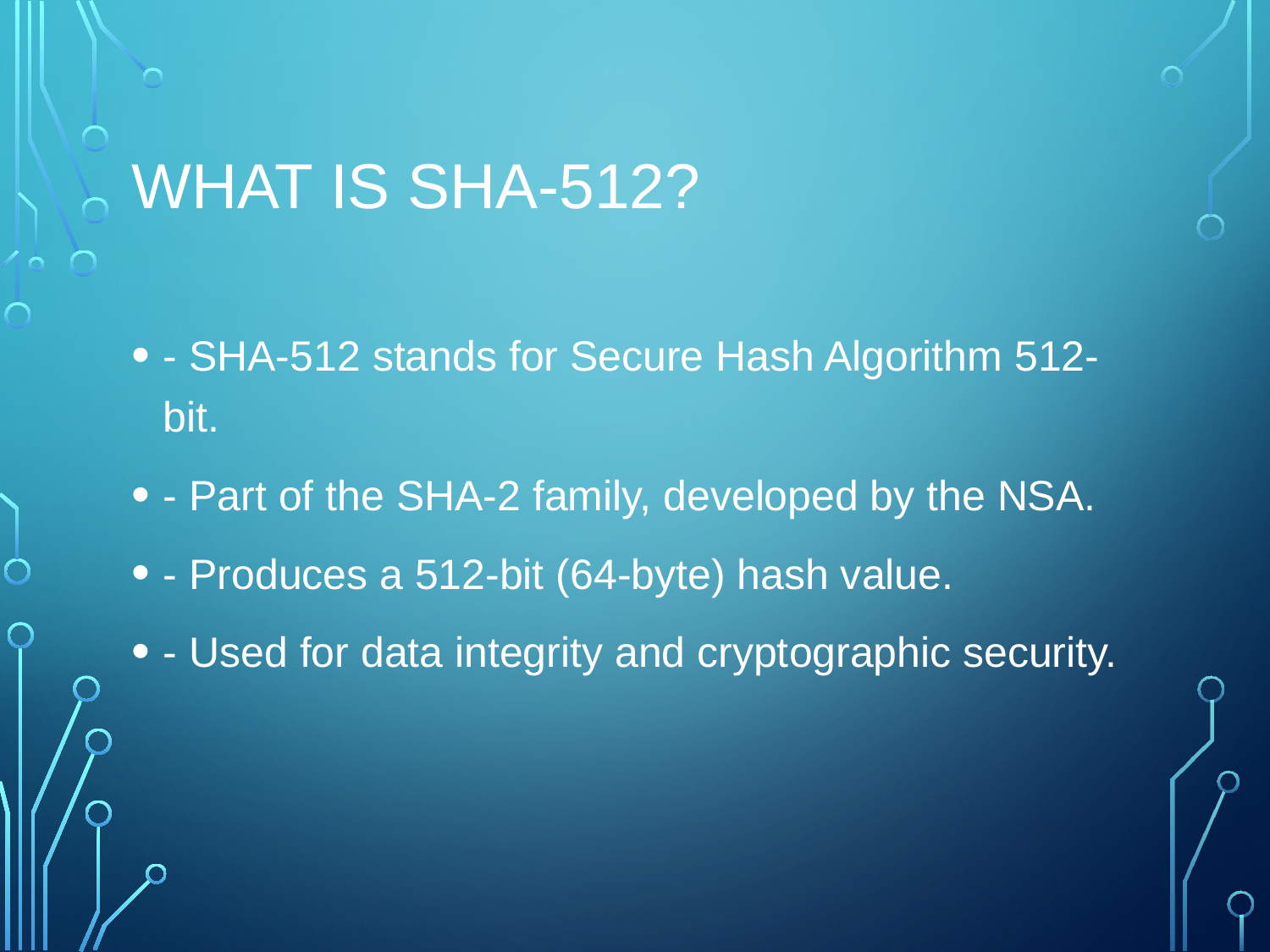

# What is SHA-512?
- SHA-512 stands for Secure Hash Algorithm 512-bit.
- Part of the SHA-2 family, developed by the NSA.
- Produces a 512-bit (64-byte) hash value.
- Used for data integrity and cryptographic security.